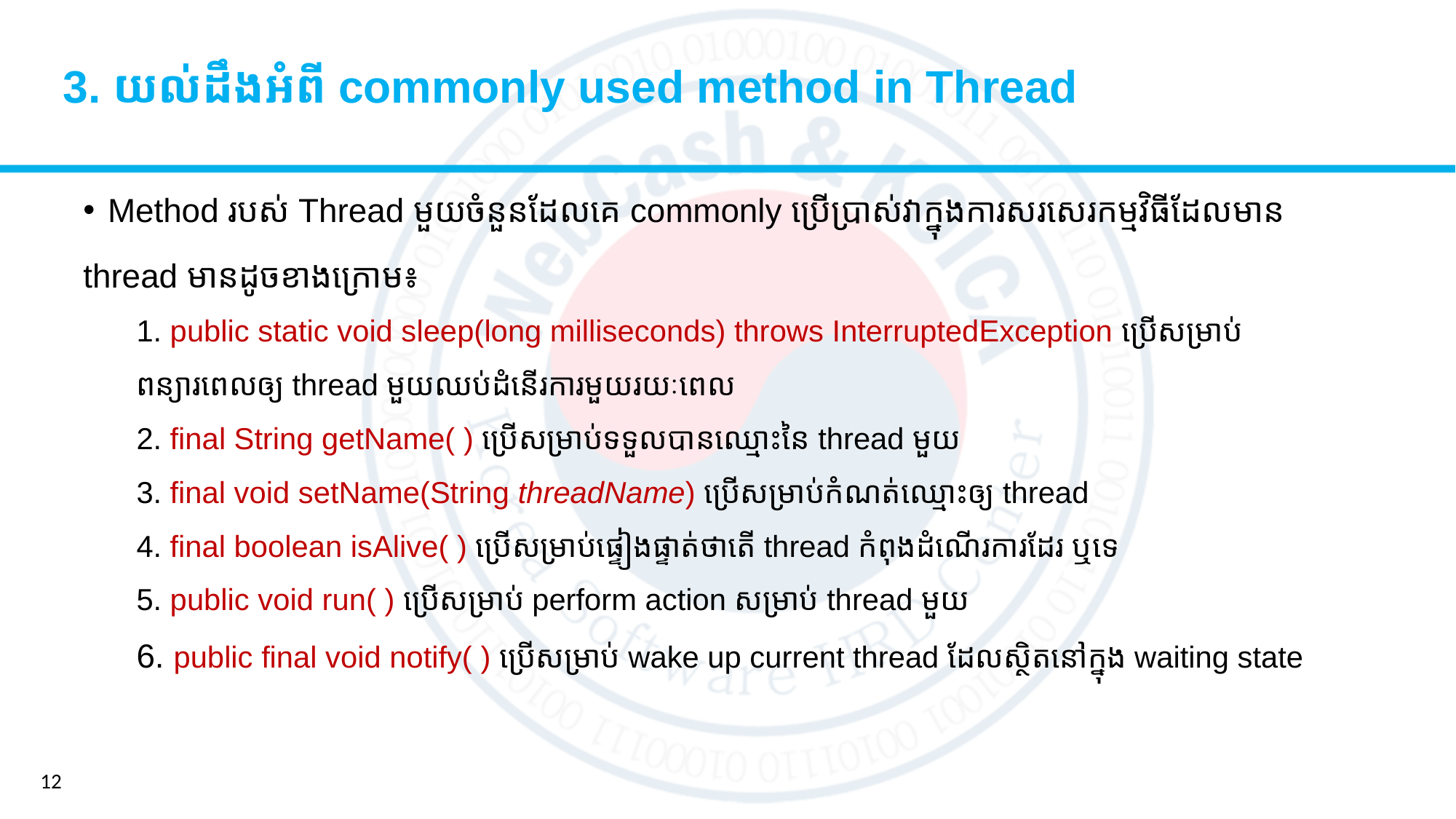

# 3. យល់ដឹងអំពី commonly used method in Thread
Method របស់ Thread មួយចំនួនដែលគេ commonly ប្រើប្រាស់វាក្នុង​ការ​សរសេរកម្មវិធីដែលមាន
thread មានដូចខាងក្រោម៖
1. public static void sleep(long milliseconds) throws InterruptedException ប្រើសម្រាប់
ពន្យារពេលឲ្យ thread មួយឈប់ដំនើរការ​មួយរយៈពេល
2. final String getName( ) ប្រើសម្រាប់ទទួលបានឈ្មោះនៃ thread មួយ
3. final void setName(String threadName) ប្រើសម្រាប់កំណត់ឈ្មោះឲ្យ thread
4. final boolean isAlive( ) ប្រើសម្រាប់ផ្ទៀងផ្ទាត់ថាតើ thread កំពុងដំណើរការដែរ ឬទេ
5. public void run( ) ប្រើសម្រាប់ perform action សម្រាប់​ thread មួយ
6. public final void notify( ) ប្រើសម្រាប់ wake up current thread ដែលស្ថិតនៅក្នុង waiting state
12